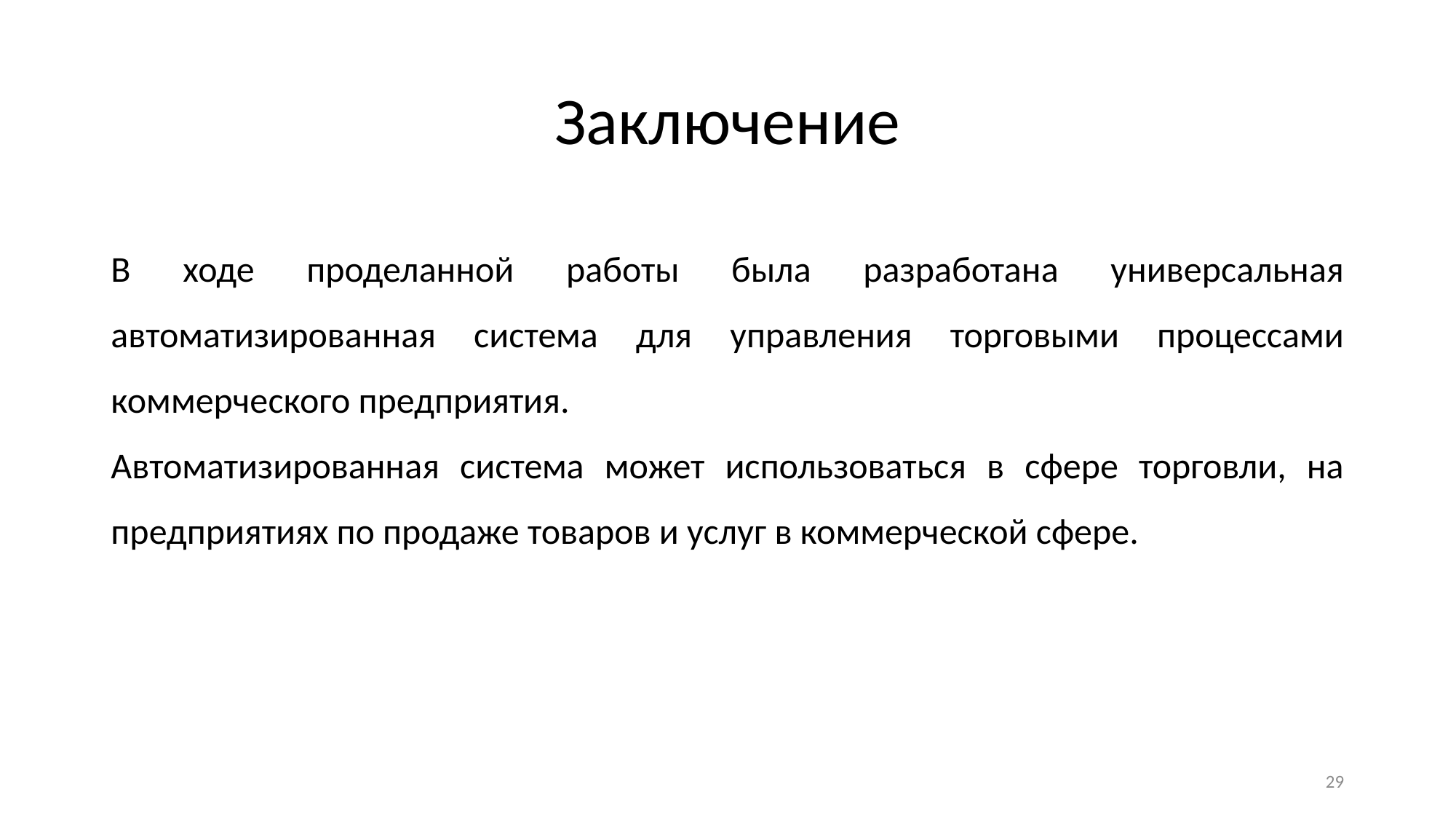

# Заключение
В ходе проделанной работы была разработана универсальная автоматизированная система для управления торговыми процессами коммерческого предприятия.
Автоматизированная система может использоваться в сфере торговли, на предприятиях по продаже товаров и услуг в коммерческой сфере.

29